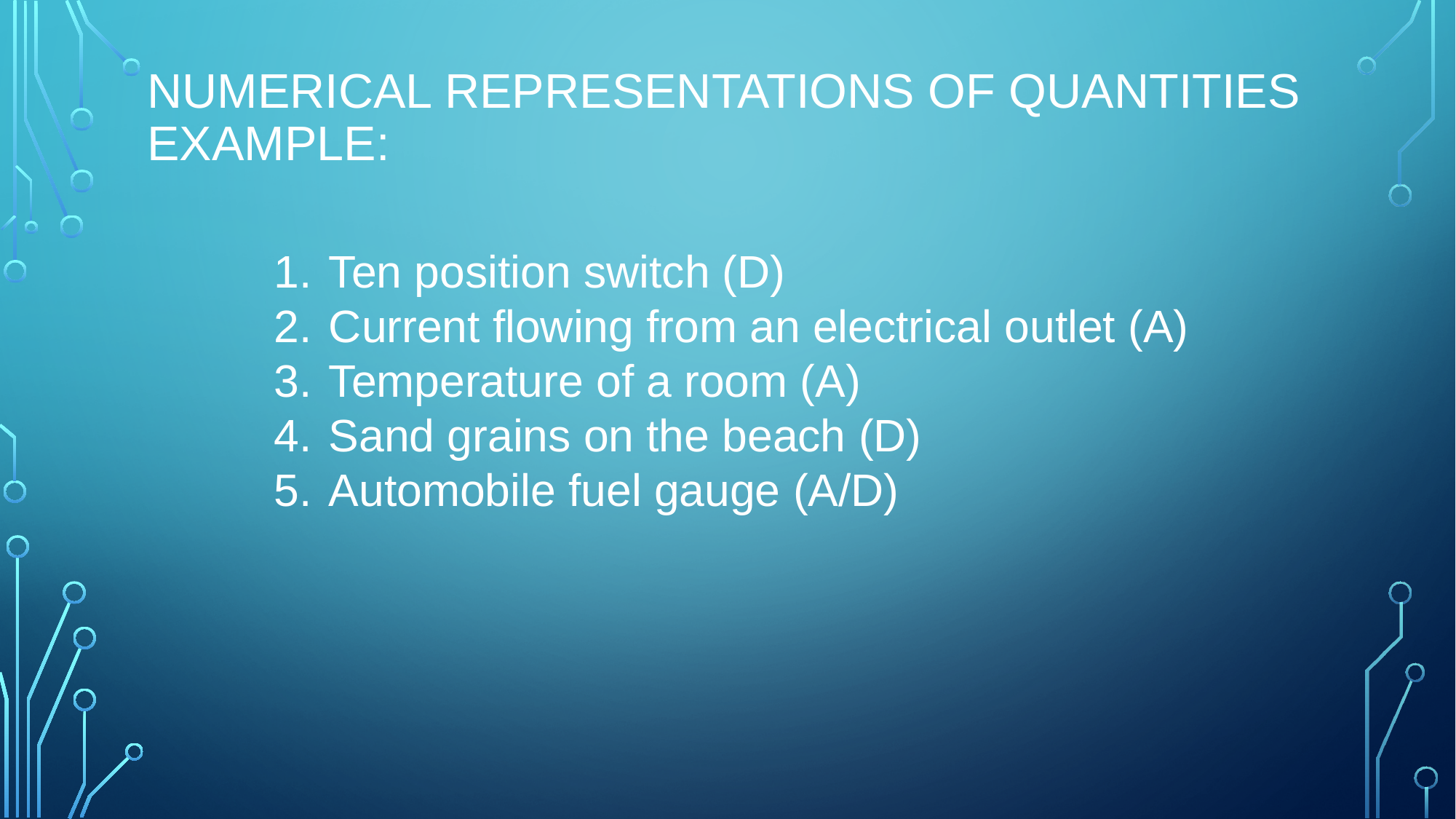

# Numerical representations of Quantities Example:
Ten position switch (D)
Current flowing from an electrical outlet (A)
Temperature of a room (A)
Sand grains on the beach (D)
Automobile fuel gauge (A/D)